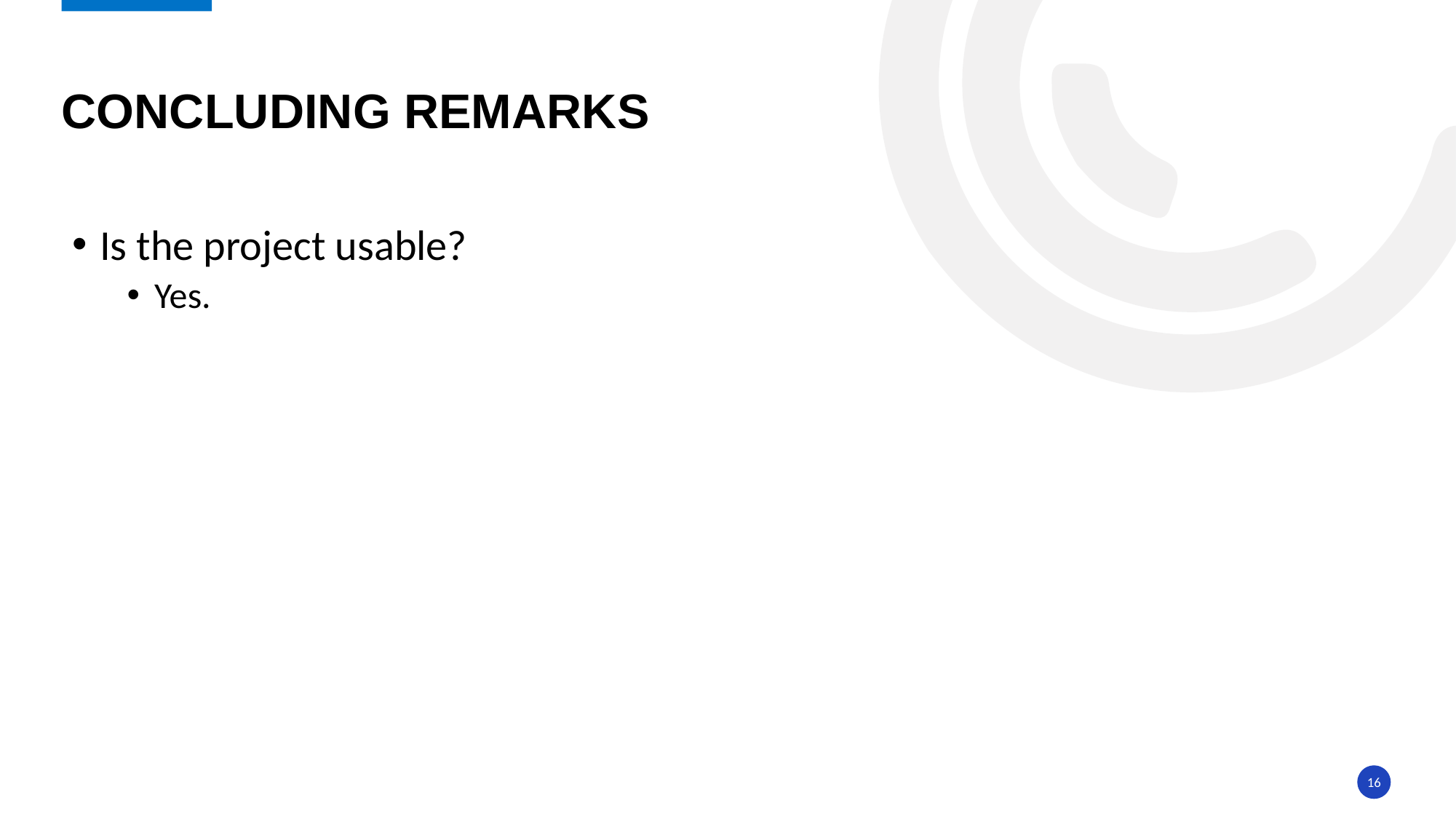

# CONCLUDING REMARKS
Is the project usable?
Yes.

16